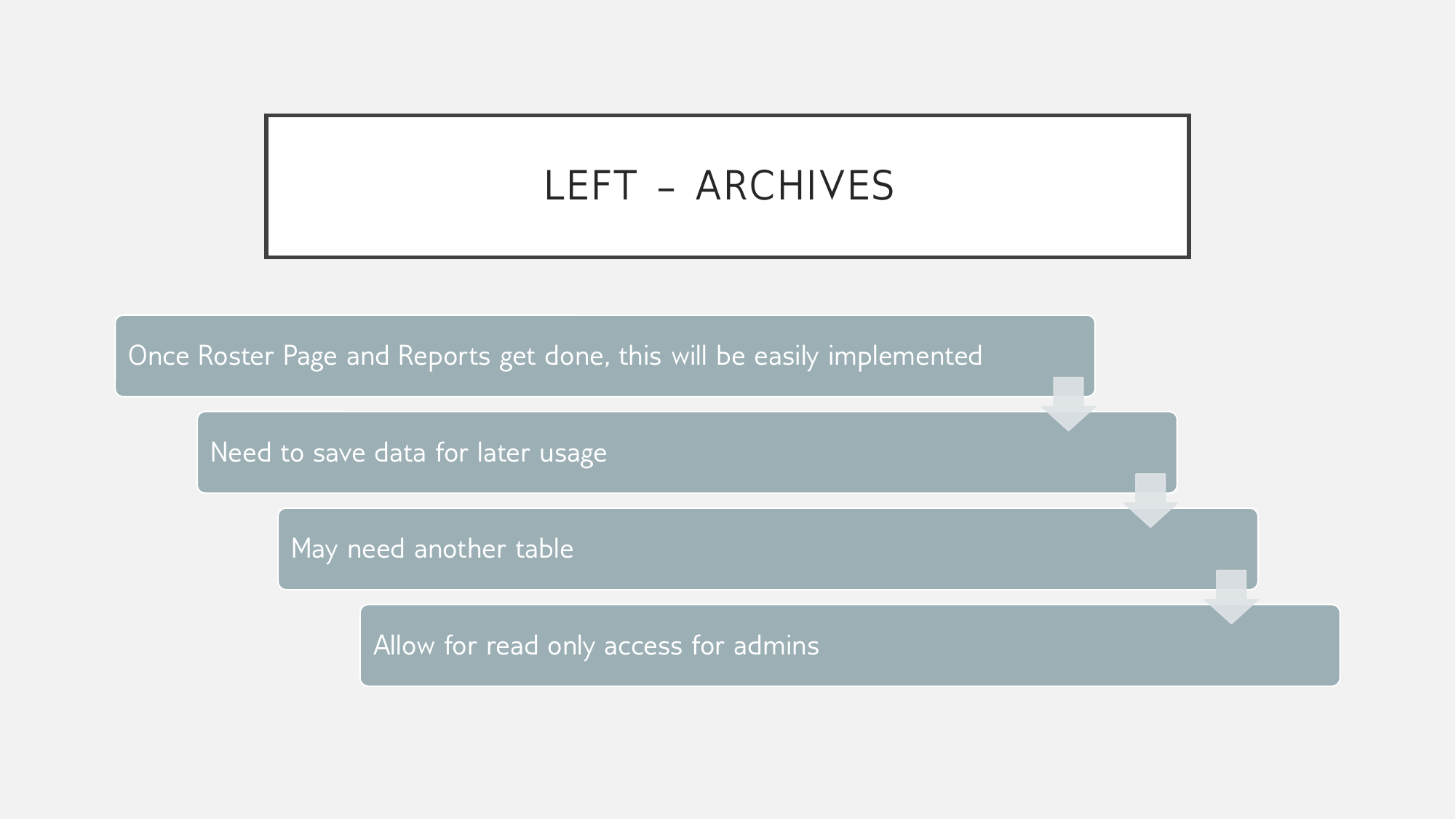

# Left – Archives
Once Roster Page and Reports get done, this will be easily implemented
Need to save data for later usage
May need another table
Allow for read only access for admins